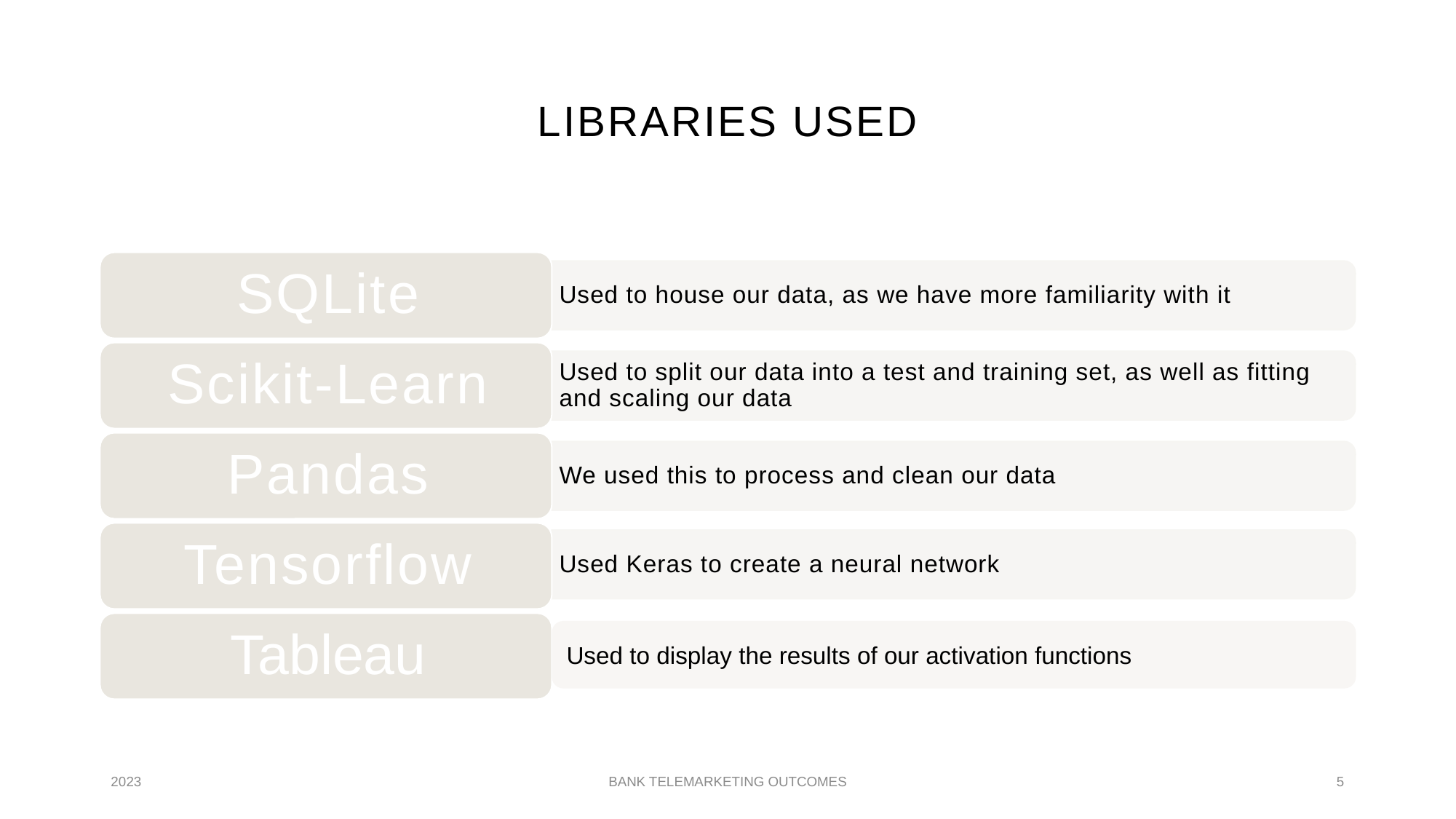

# Libraries used
Used to house our data, as we have more familiarity with it
SQLite
Used to split our data into a test and training set, as well as fitting and scaling our data
Scikit-Learn
We used this to process and clean our data
Pandas
Used Keras to create a neural network
Tensorflow
Tableau
Used to display the results of our activation functions
2023
BANK TELEMARKETING OUTCOMES
5